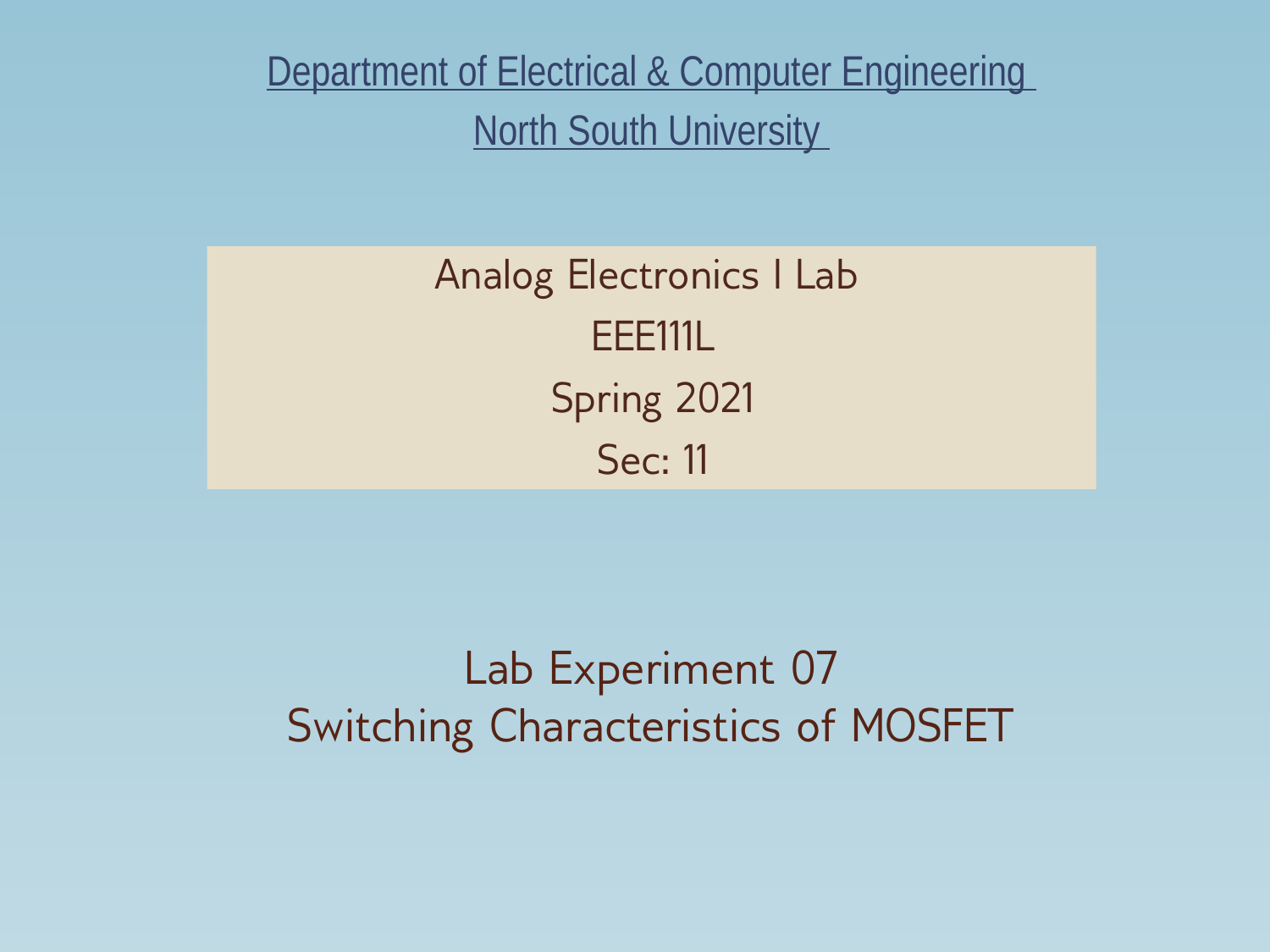

Department of Electrical & Computer Engineering
North South University
Analog Electronics I Lab
EEE111L
Spring 2021
Sec: 11
# Lab Experiment 07 Switching Characteristics of MOSFET